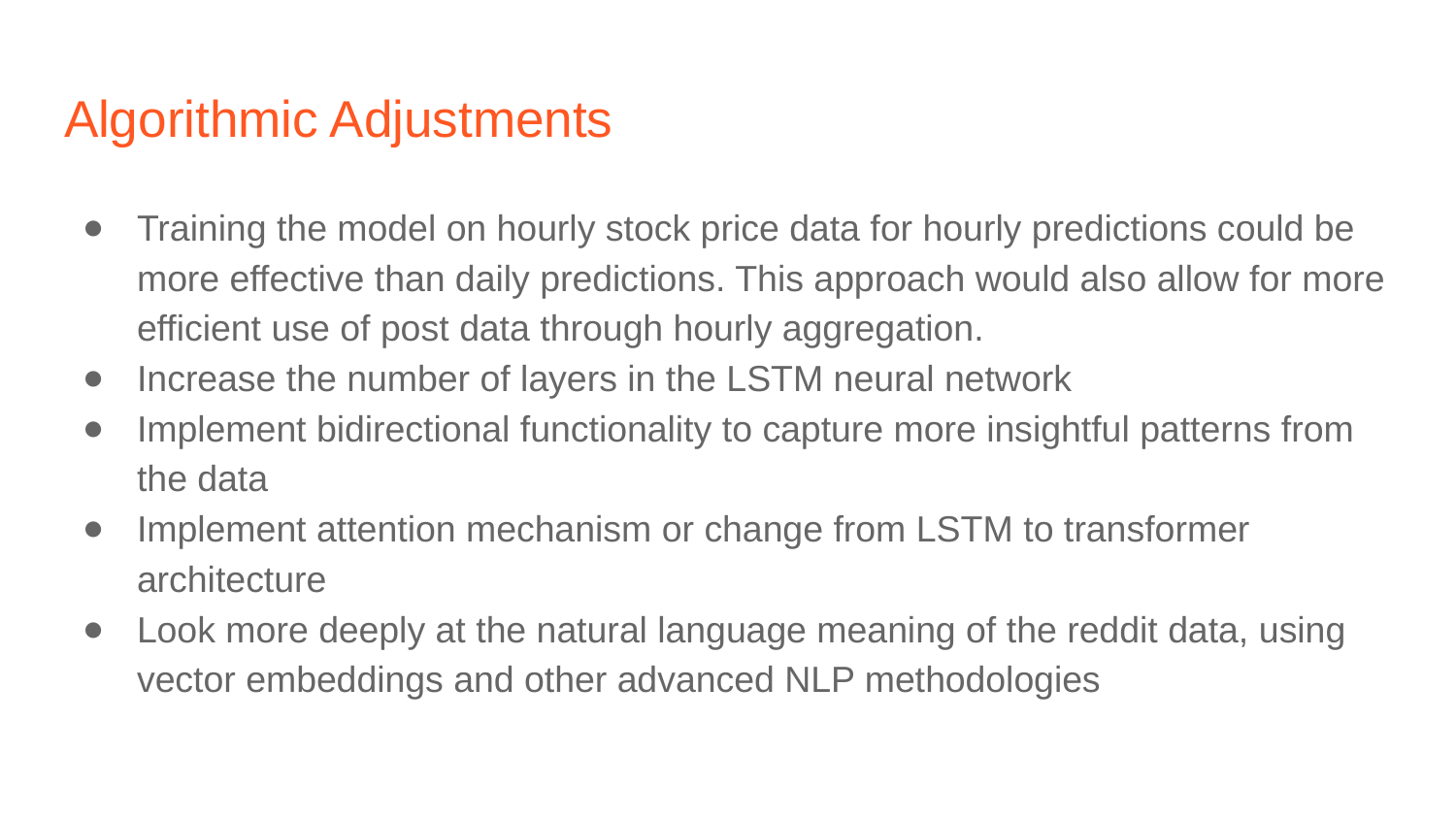

# Algorithmic Adjustments
Training the model on hourly stock price data for hourly predictions could be more effective than daily predictions. This approach would also allow for more efficient use of post data through hourly aggregation.
Increase the number of layers in the LSTM neural network
Implement bidirectional functionality to capture more insightful patterns from the data
Implement attention mechanism or change from LSTM to transformer architecture
Look more deeply at the natural language meaning of the reddit data, using vector embeddings and other advanced NLP methodologies